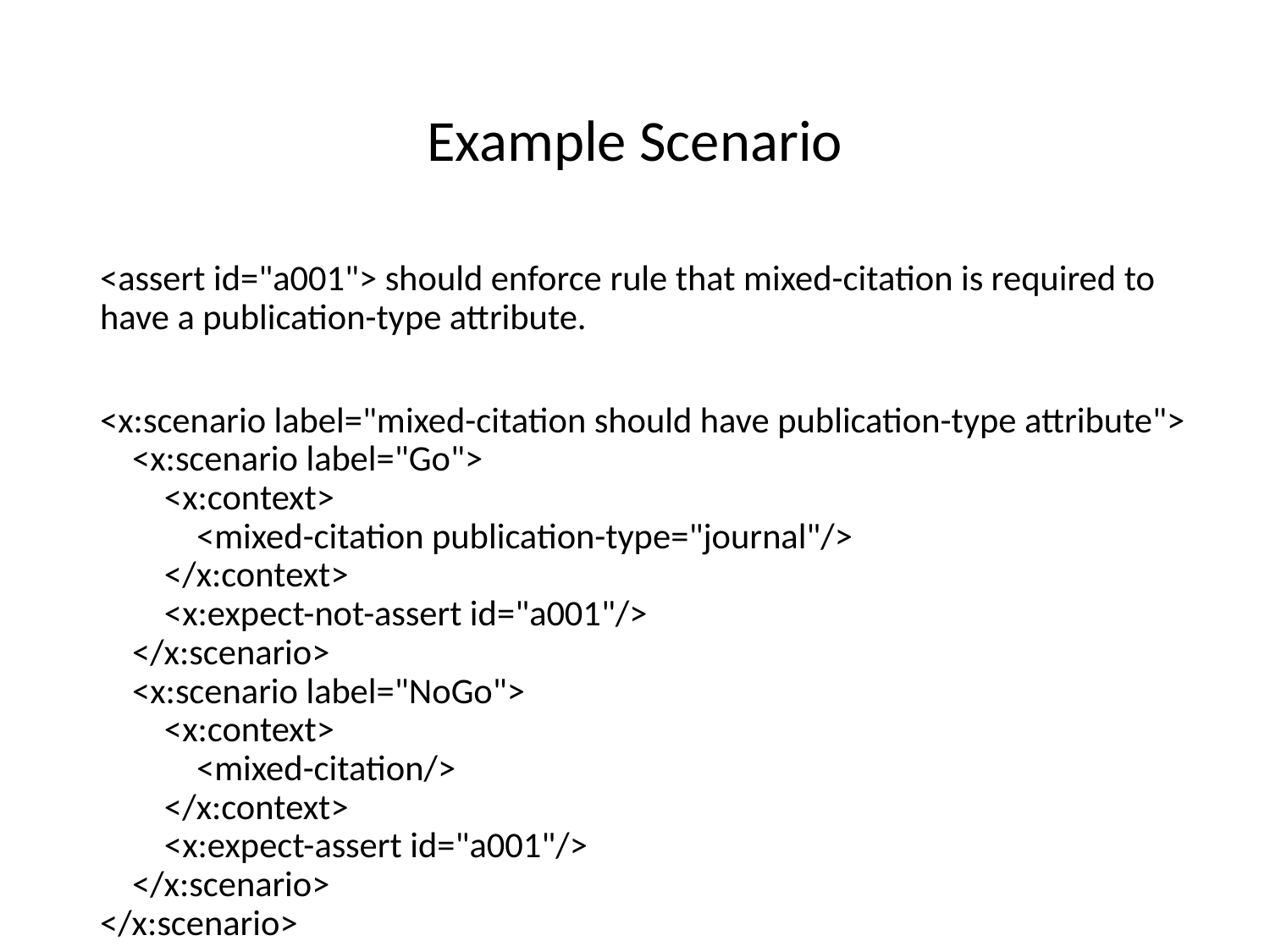

# Example Scenario
<assert id="a001"> should enforce rule that mixed-citation is required to have a publication-type attribute.

<x:scenario label="mixed-citation should have publication-type attribute">
    <x:scenario label="Go">
        <x:context>
            <mixed-citation publication-type="journal"/>
        </x:context>
        <x:expect-not-assert id="a001"/>
    </x:scenario>
    <x:scenario label="NoGo">
        <x:context>
            <mixed-citation/>
        </x:context>
        <x:expect-assert id="a001"/>
    </x:scenario>
</x:scenario>